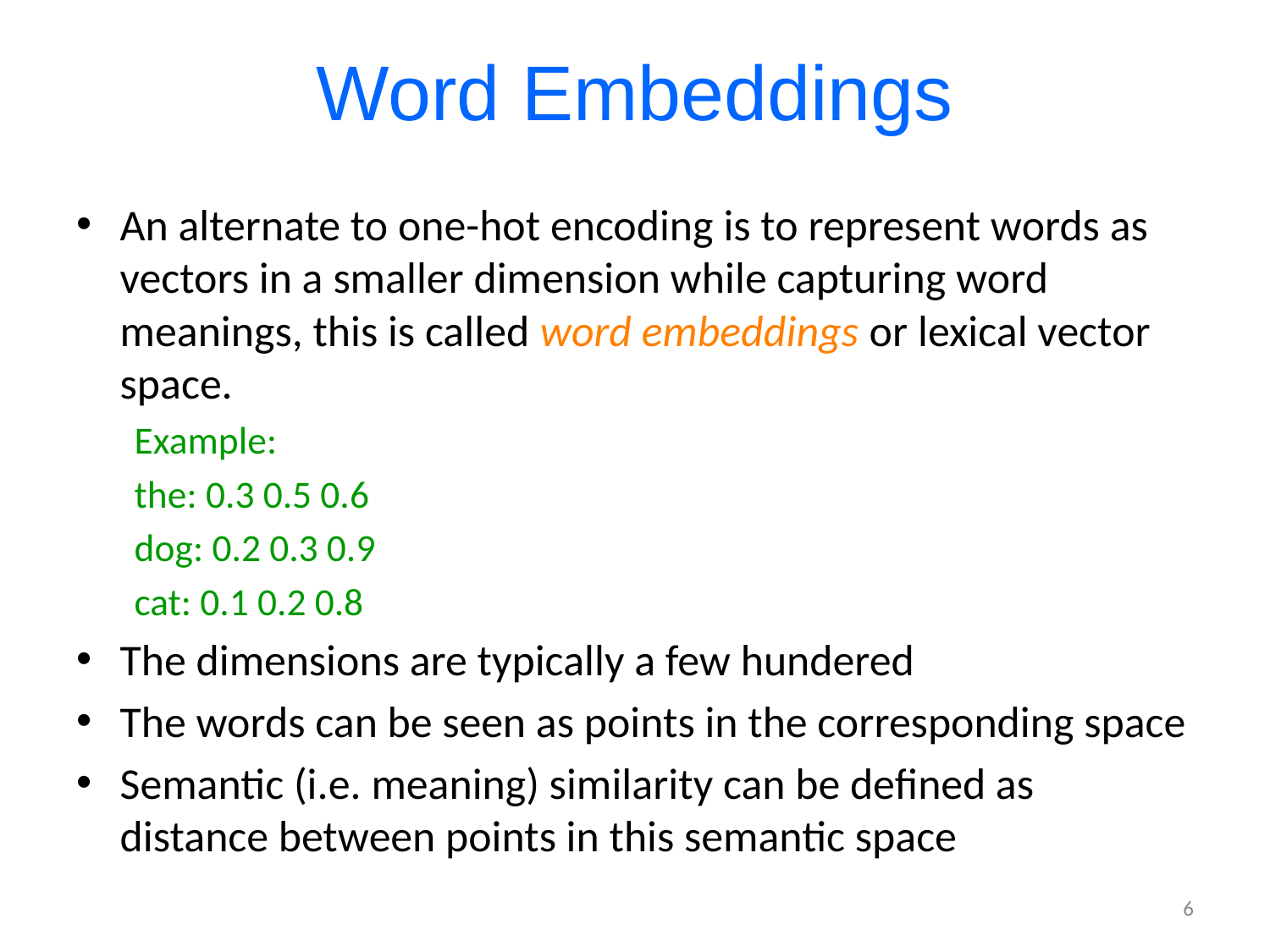

# Word Embeddings
An alternate to one-hot encoding is to represent words as vectors in a smaller dimension while capturing word meanings, this is called word embeddings or lexical vector space.
Example:
the: 0.3 0.5 0.6
dog: 0.2 0.3 0.9
cat: 0.1 0.2 0.8
The dimensions are typically a few hundered
The words can be seen as points in the corresponding space
Semantic (i.e. meaning) similarity can be defined as distance between points in this semantic space

6